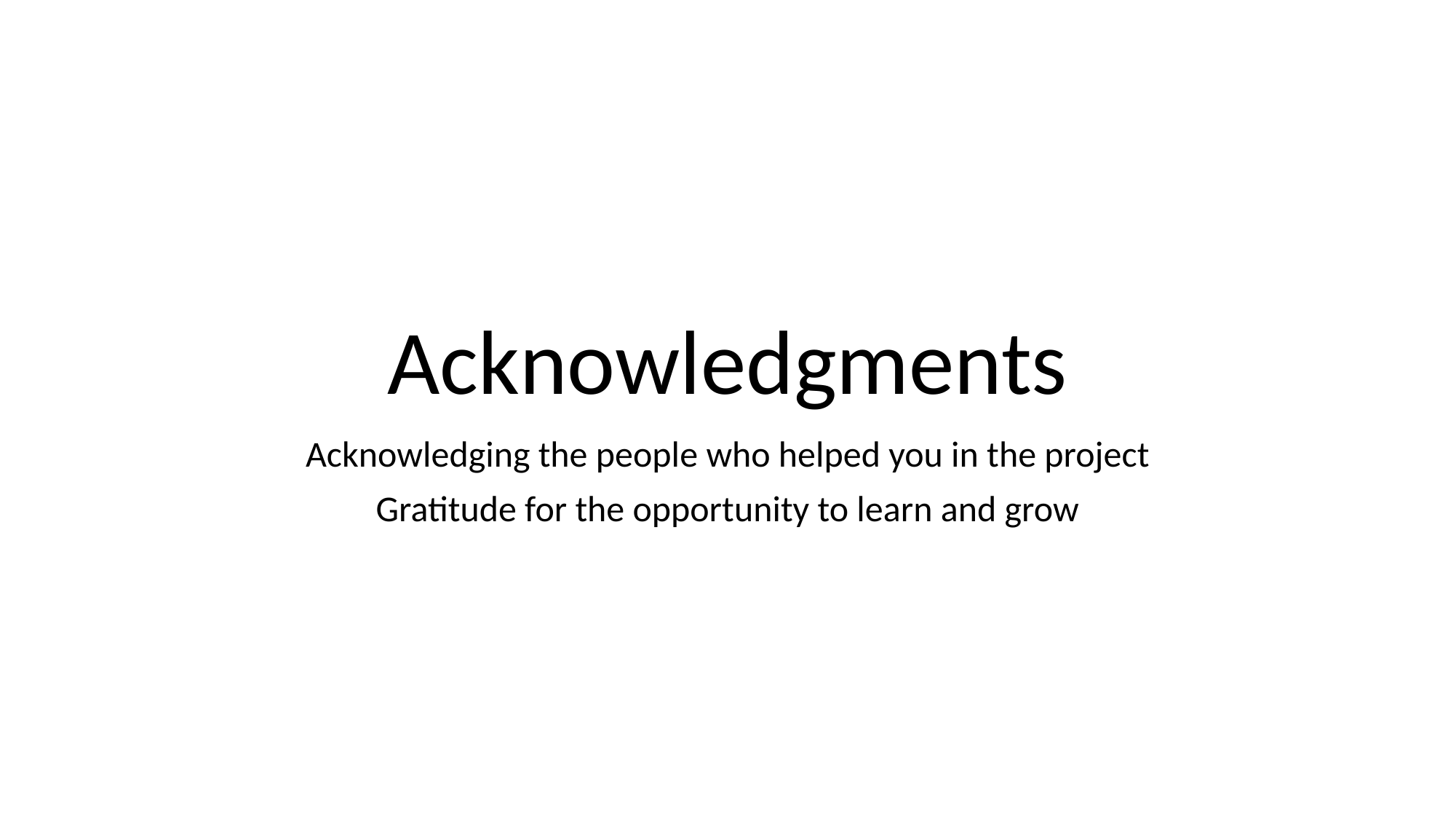

# Acknowledgments
Acknowledging the people who helped you in the project
Gratitude for the opportunity to learn and grow